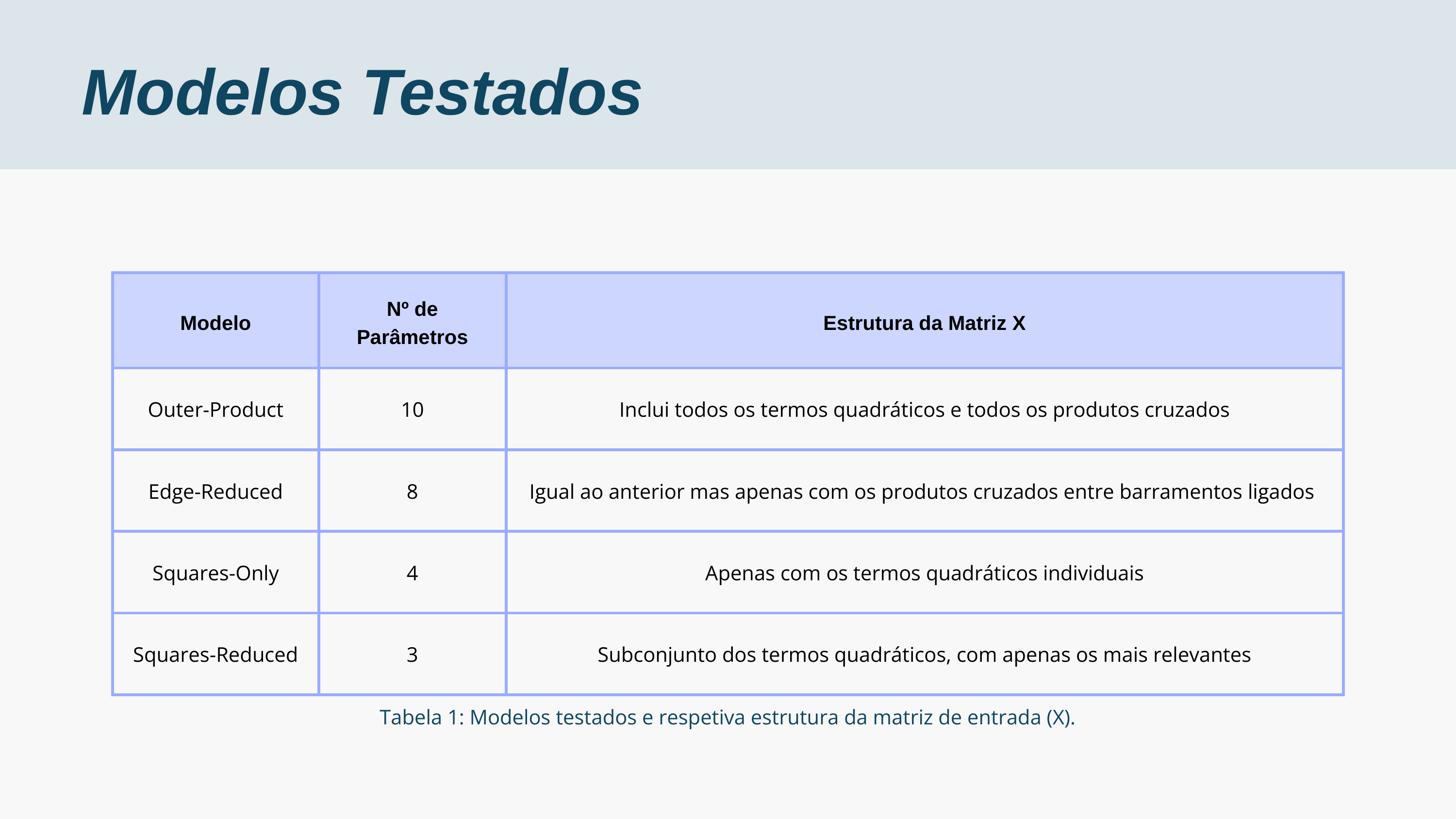

Modelos Testados
| Modelo | Nº de Parâmetros | Estrutura da Matriz X |
| --- | --- | --- |
| Outer-Product | 10 | Inclui todos os termos quadráticos e todos os produtos cruzados |
| Edge-Reduced | 8 | Igual ao anterior mas apenas com os produtos cruzados entre barramentos ligados |
| Squares-Only | 4 | Apenas com os termos quadráticos individuais |
| Squares-Reduced | 3 | Subconjunto dos termos quadráticos, com apenas os mais relevantes |
Tabela 1: Modelos testados e respetiva estrutura da matriz de entrada (X).